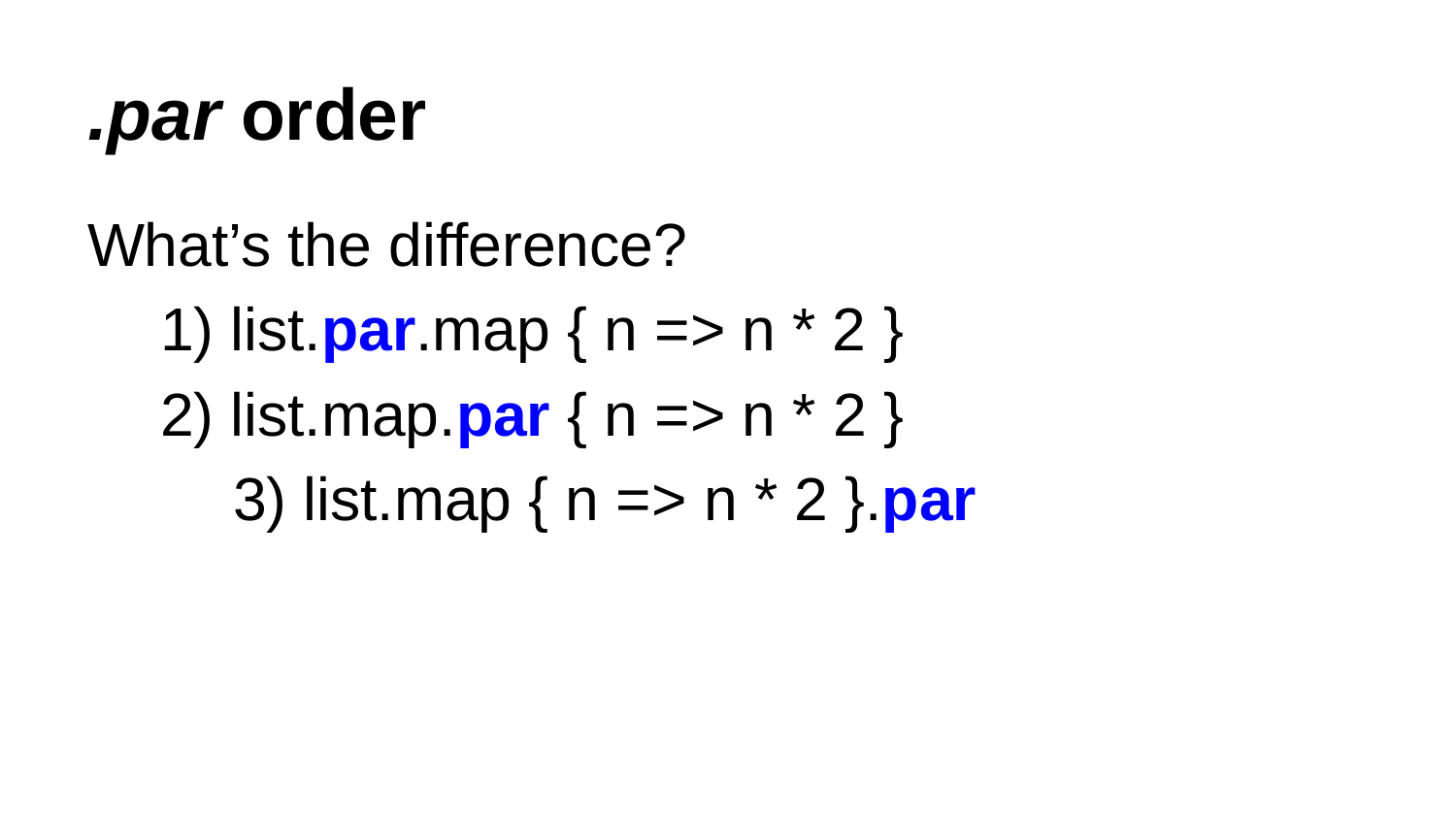

# .par order
What’s the difference?
1) list.par.map { n => n * 2 }
2) list.map.par { n => n * 2 }
	3) list.map { n => n * 2 }.par